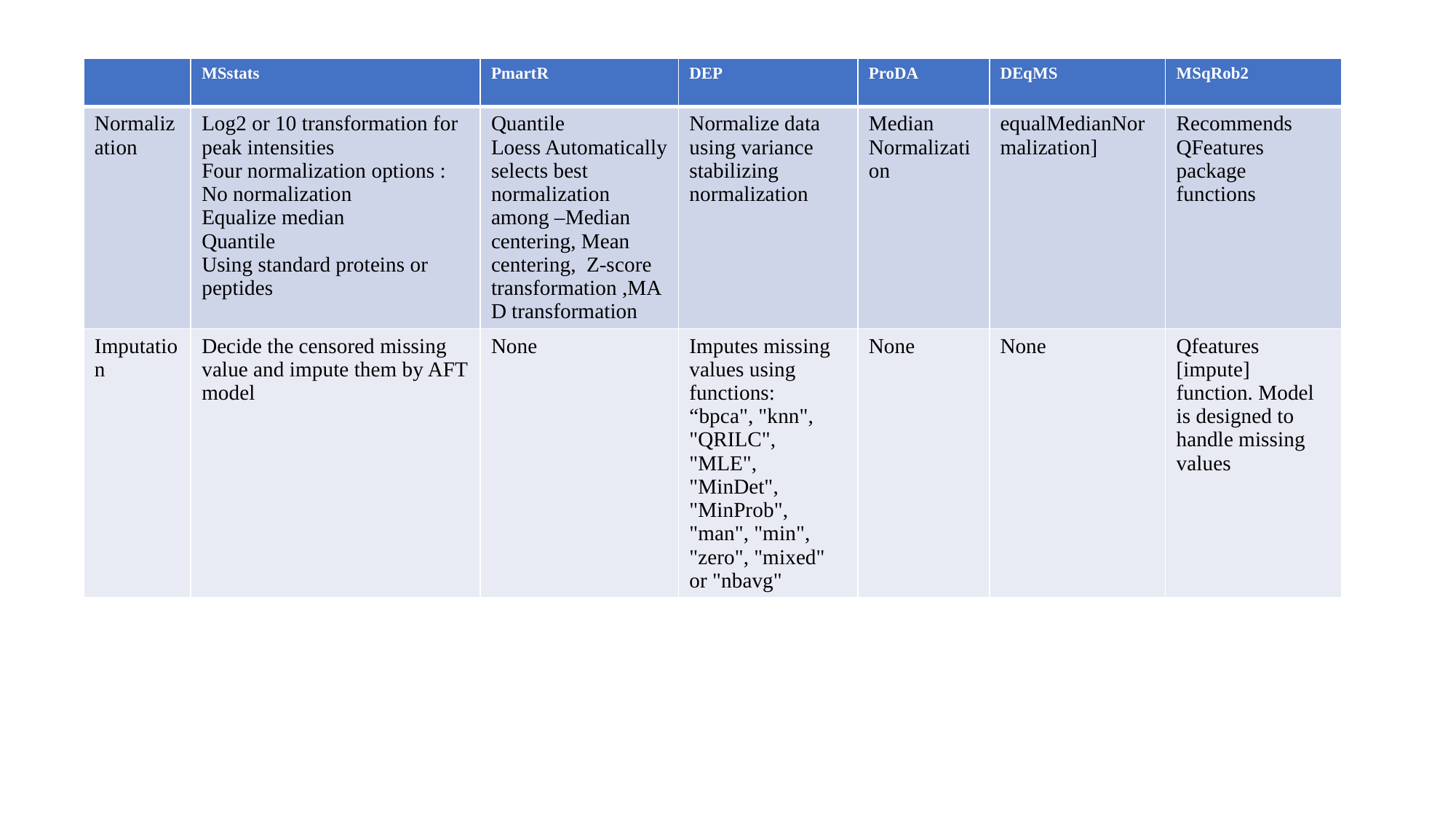

|  | MSstats | PmartR | DEP | ProDA | DEqMS | MSqRob2 |
| --- | --- | --- | --- | --- | --- | --- |
| Normalization | Log2 or 10 transformation for peak intensities Four normalization options : No normalization Equalize median Quantile Using standard proteins or peptides | Quantile Loess Automatically selects best normalization among –Median centering, Mean centering, Z-score transformation ,MAD transformation | Normalize data using variance stabilizing normalization | Median Normalization | equalMedianNormalization] | Recommends QFeatures package functions |
| Imputation | Decide the censored missing value and impute them by AFT model | None | Imputes missing values using functions: “bpca", "knn", "QRILC", "MLE", "MinDet", "MinProb", "man", "min", "zero", "mixed" or "nbavg" | None | None | Qfeatures [impute] function. Model is designed to handle missing values |